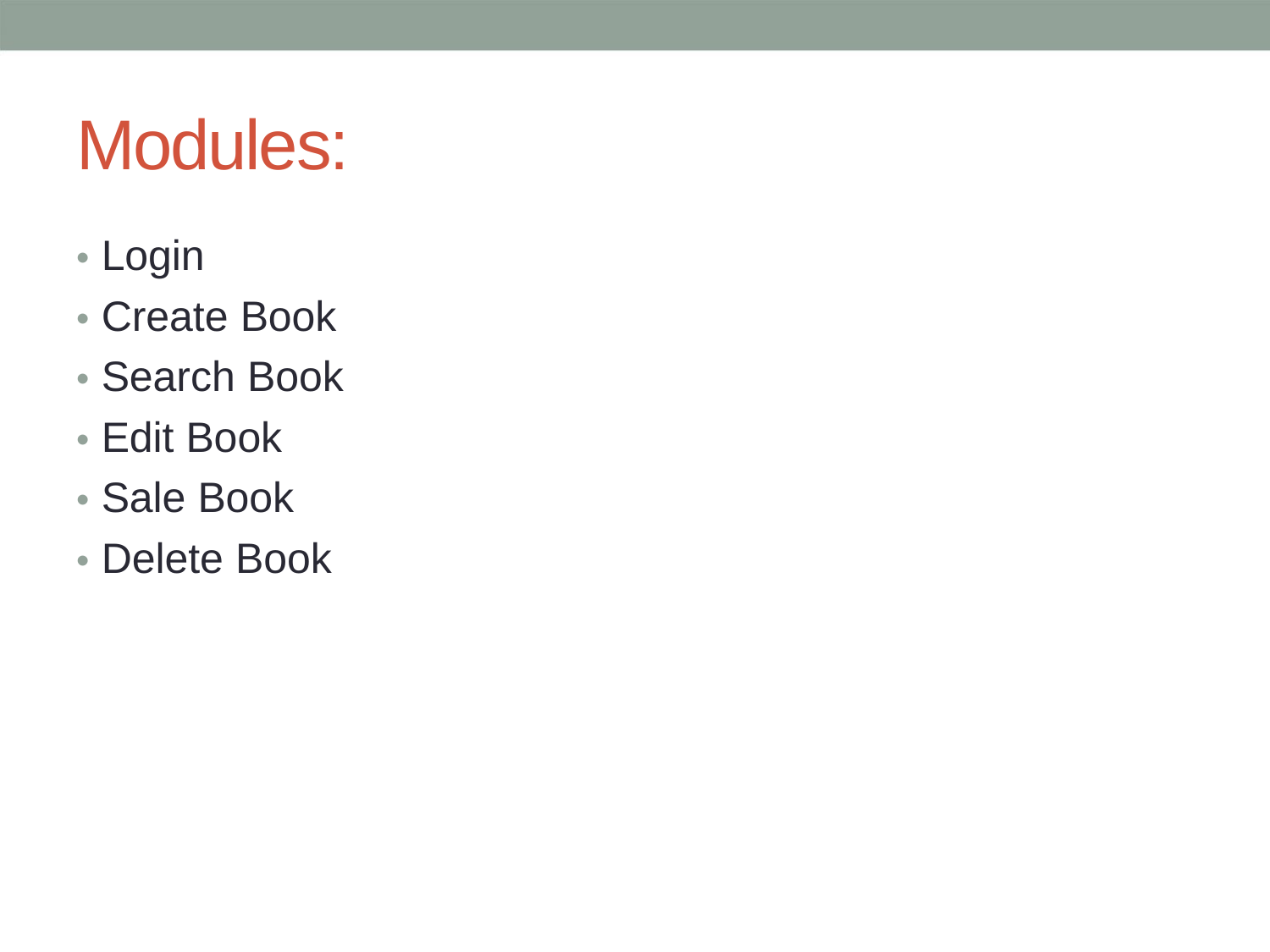

Modules:
• Login
• Create Book
• Search Book
• Edit Book
• Sale Book
• Delete Book